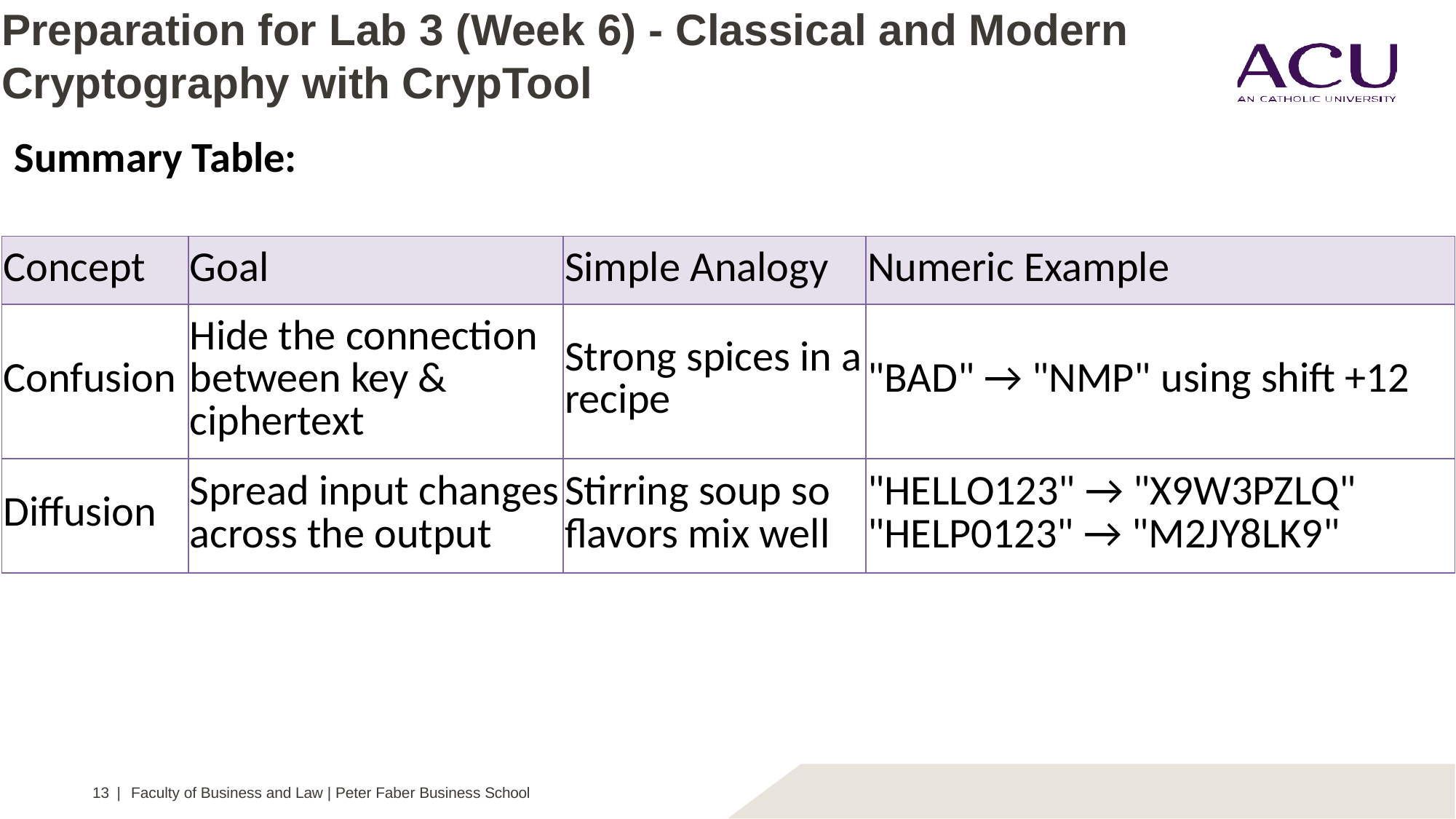

# Preparation for Lab 3 (Week 6) - Classical and Modern Cryptography with CrypTool
Summary Table:

| Concept | Goal | Simple Analogy | Numeric Example |
| --- | --- | --- | --- |
| Confusion | Hide the connection between key & ciphertext | Strong spices in a recipe | "BAD" → "NMP" using shift +12 |
| Diffusion | Spread input changes across the output | Stirring soup so flavors mix well | "HELLO123" → "X9W3PZLQ" "HELP0123" → "M2JY8LK9" |
13 | Faculty of Business and Law | Peter Faber Business School